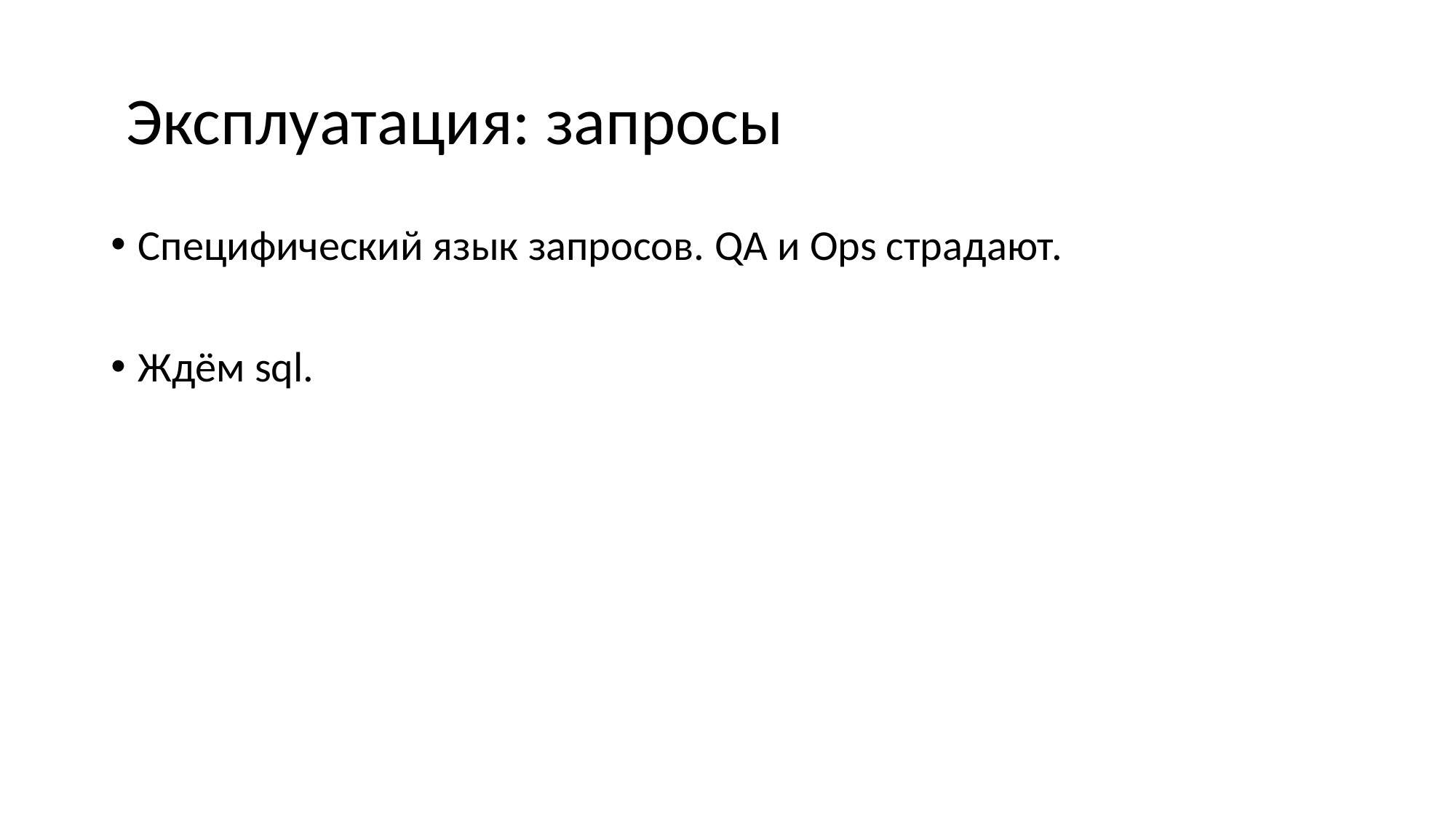

# Эксплуатация: запросы
Специфический язык запросов. QA и Ops страдают.

Ждём sql.